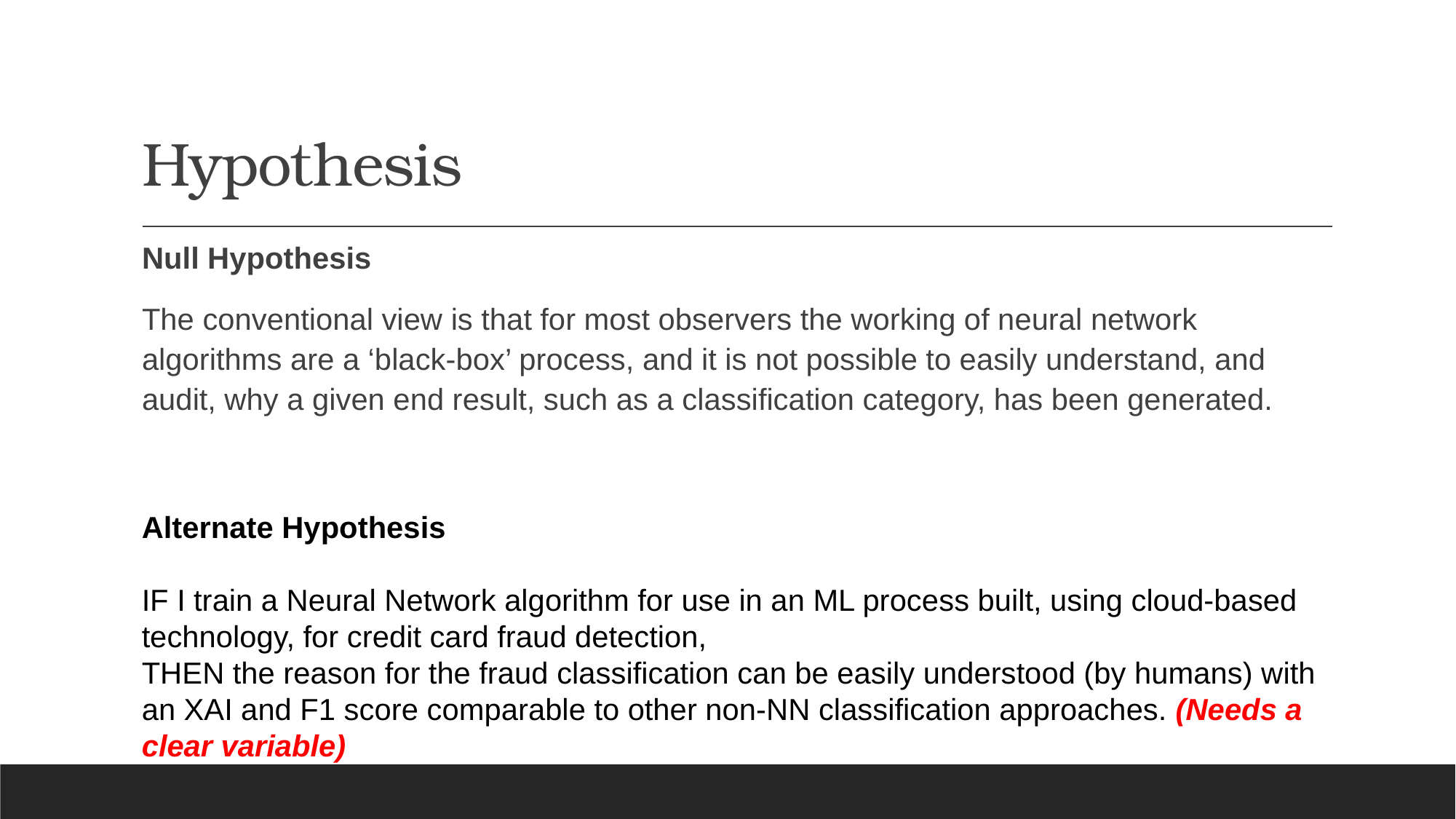

# Hypothesis
Null Hypothesis
The conventional view is that for most observers the working of neural network algorithms are a ‘black-box’ process, and it is not possible to easily understand, and audit, why a given end result, such as a classification category, has been generated.

Alternate Hypothesis

IF I train a Neural Network algorithm for use in an ML process built, using cloud-based technology, for credit card fraud detection,
THEN the reason for the fraud classification can be easily understood (by humans) with an XAI and F1 score comparable to other non-NN classification approaches. (Needs a clear variable)